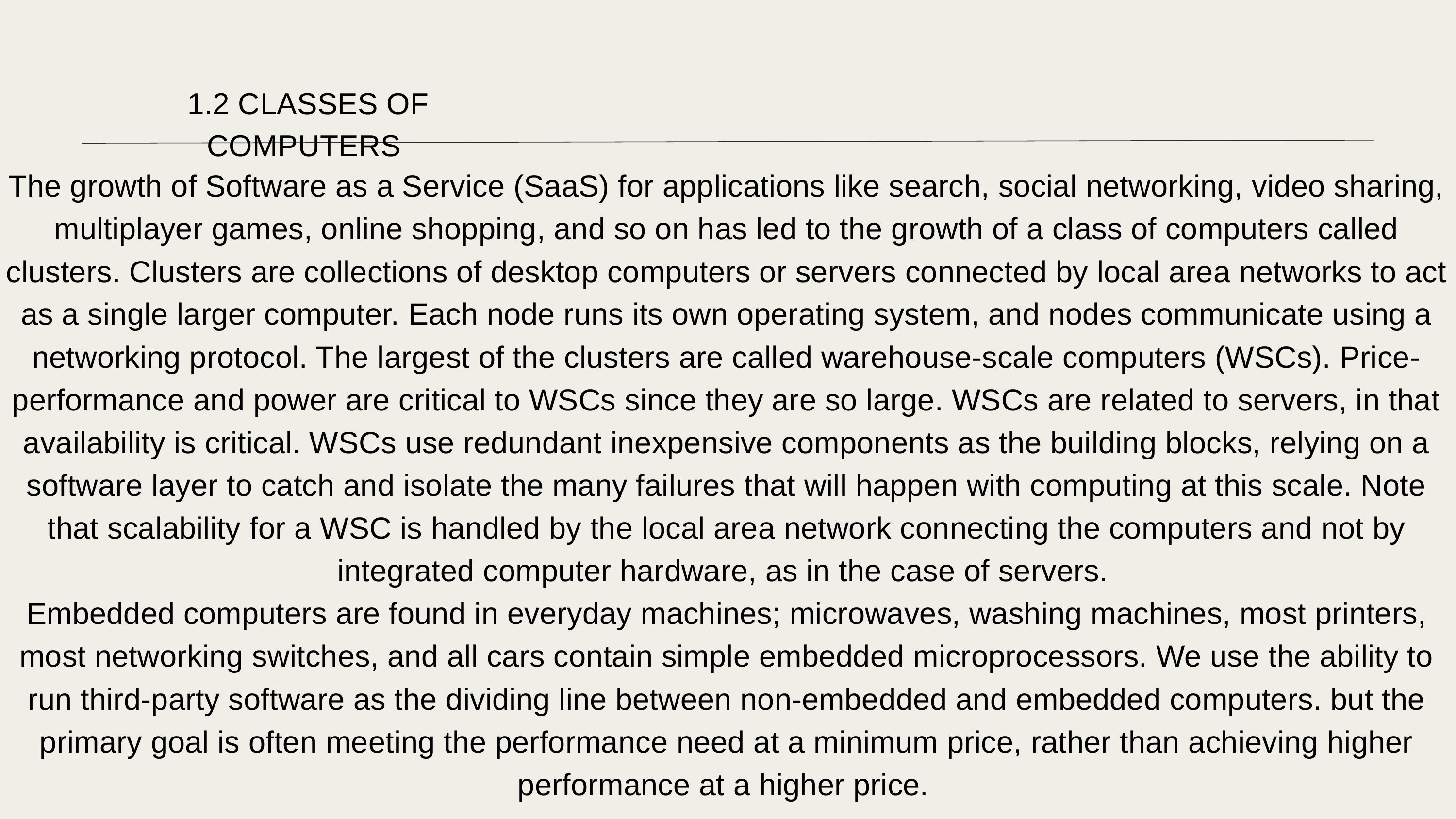

1.2 CLASSES OF COMPUTERS

The growth of Software as a Service (SaaS) for applications like search, social networking, video sharing, multiplayer games, online shopping, and so on has led to the growth of a class of computers called clusters. Clusters are collections of desktop computers or servers connected by local area networks to act as a single larger computer. Each node runs its own operating system, and nodes communicate using a networking protocol. The largest of the clusters are called warehouse-scale computers (WSCs). Price-performance and power are critical to WSCs since they are so large. WSCs are related to servers, in that availability is critical. WSCs use redundant inexpensive components as the building blocks, relying on a software layer to catch and isolate the many failures that will happen with computing at this scale. Note that scalability for a WSC is handled by the local area network connecting the computers and not by integrated computer hardware, as in the case of servers.
Embedded computers are found in everyday machines; microwaves, washing machines, most printers, most networking switches, and all cars contain simple embedded microprocessors. We use the ability to run third-party software as the dividing line between non-embedded and embedded computers. but the primary goal is often meeting the performance need at a minimum price, rather than achieving higher performance at a higher price.